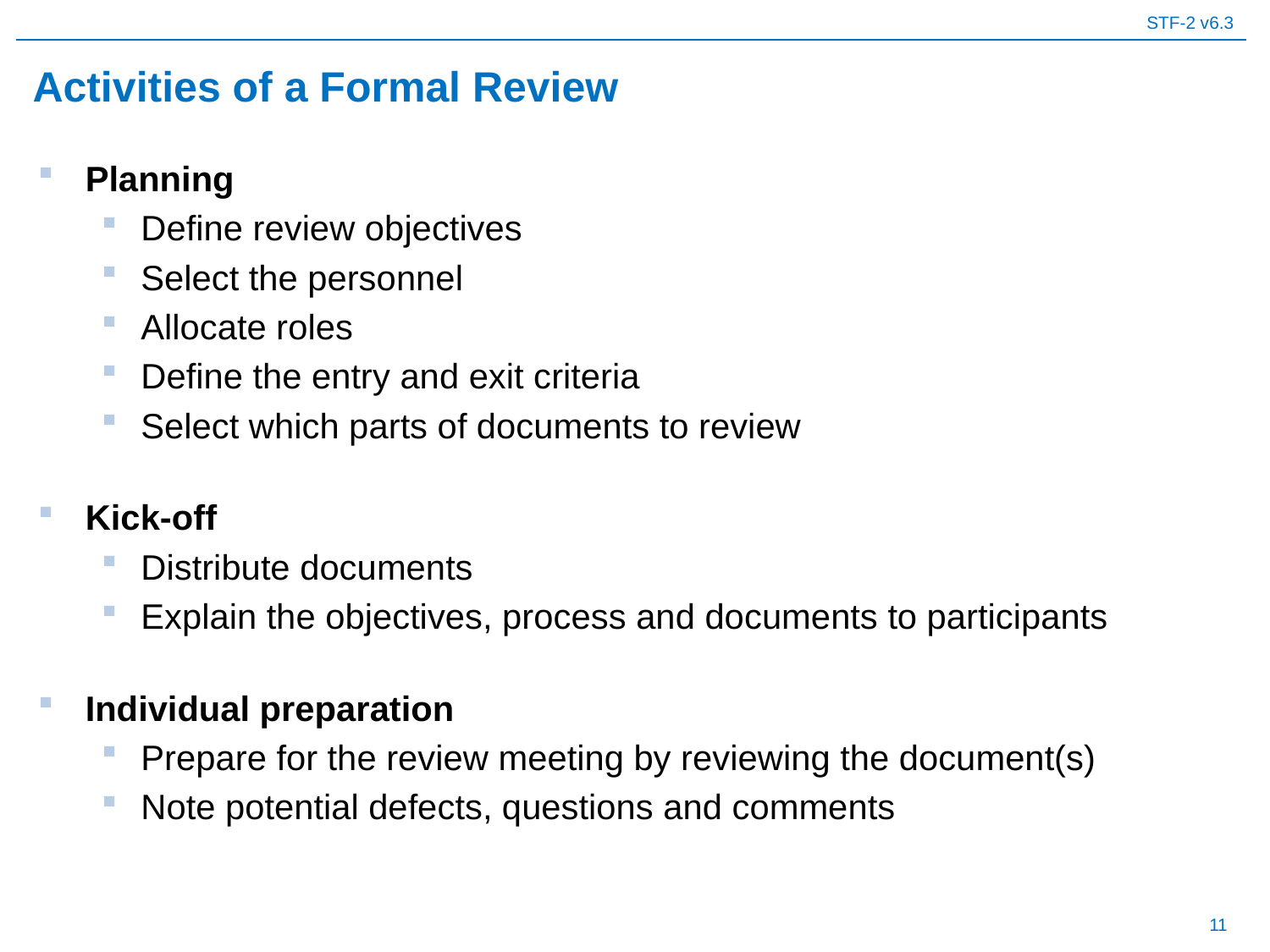

# Activities of a Formal Review
Planning
Define review objectives
Select the personnel
Allocate roles
Define the entry and exit criteria
Select which parts of documents to review
Kick-off
Distribute documents
Explain the objectives, process and documents to participants
Individual preparation
Prepare for the review meeting by reviewing the document(s)
Note potential defects, questions and comments